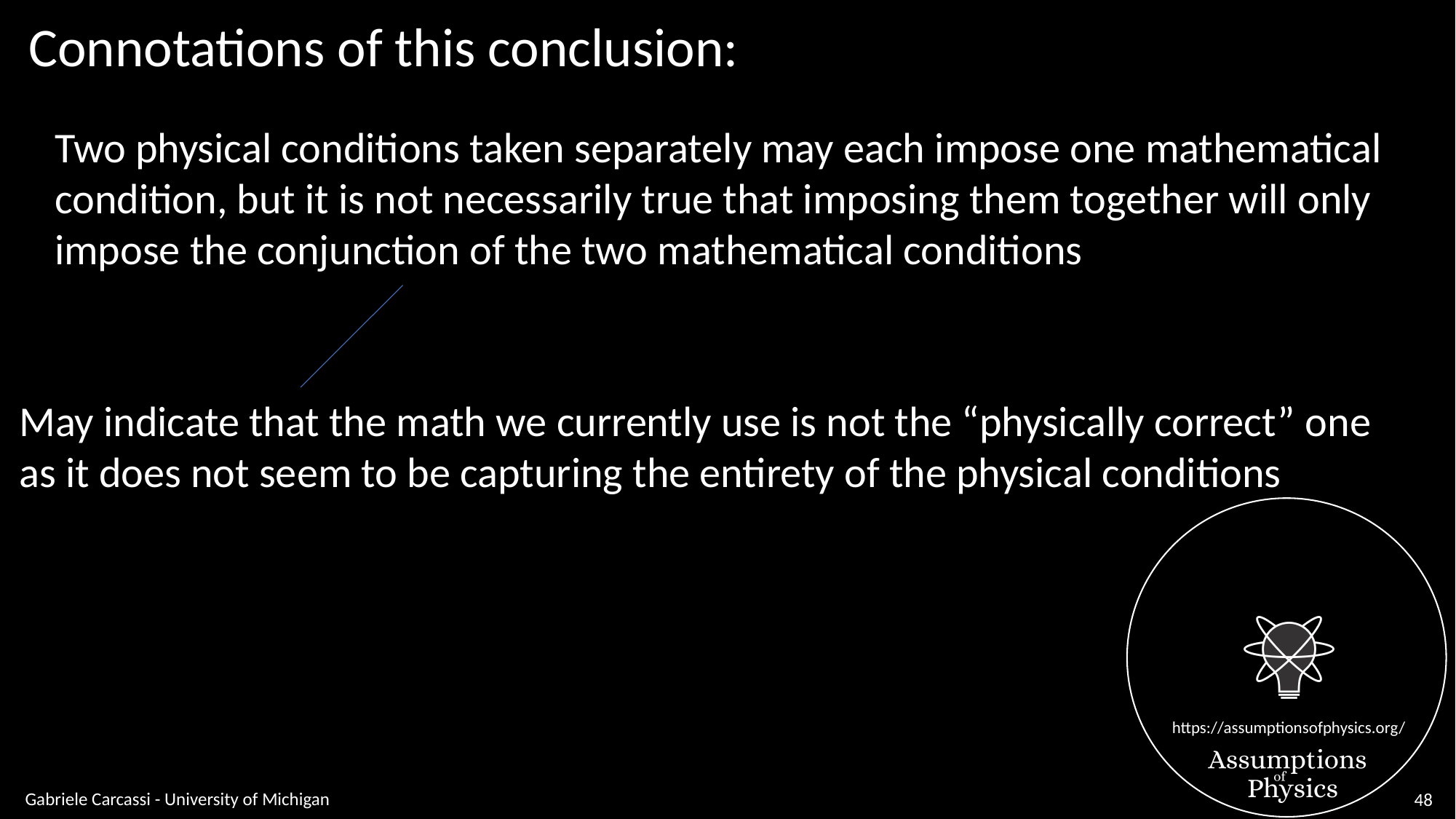

Connotations of this conclusion:
Two physical conditions taken separately may each impose one mathematical
condition, but it is not necessarily true that imposing them together will only
impose the conjunction of the two mathematical conditions
May indicate that the math we currently use is not the “physically correct” one
as it does not seem to be capturing the entirety of the physical conditions
Gabriele Carcassi - University of Michigan
48